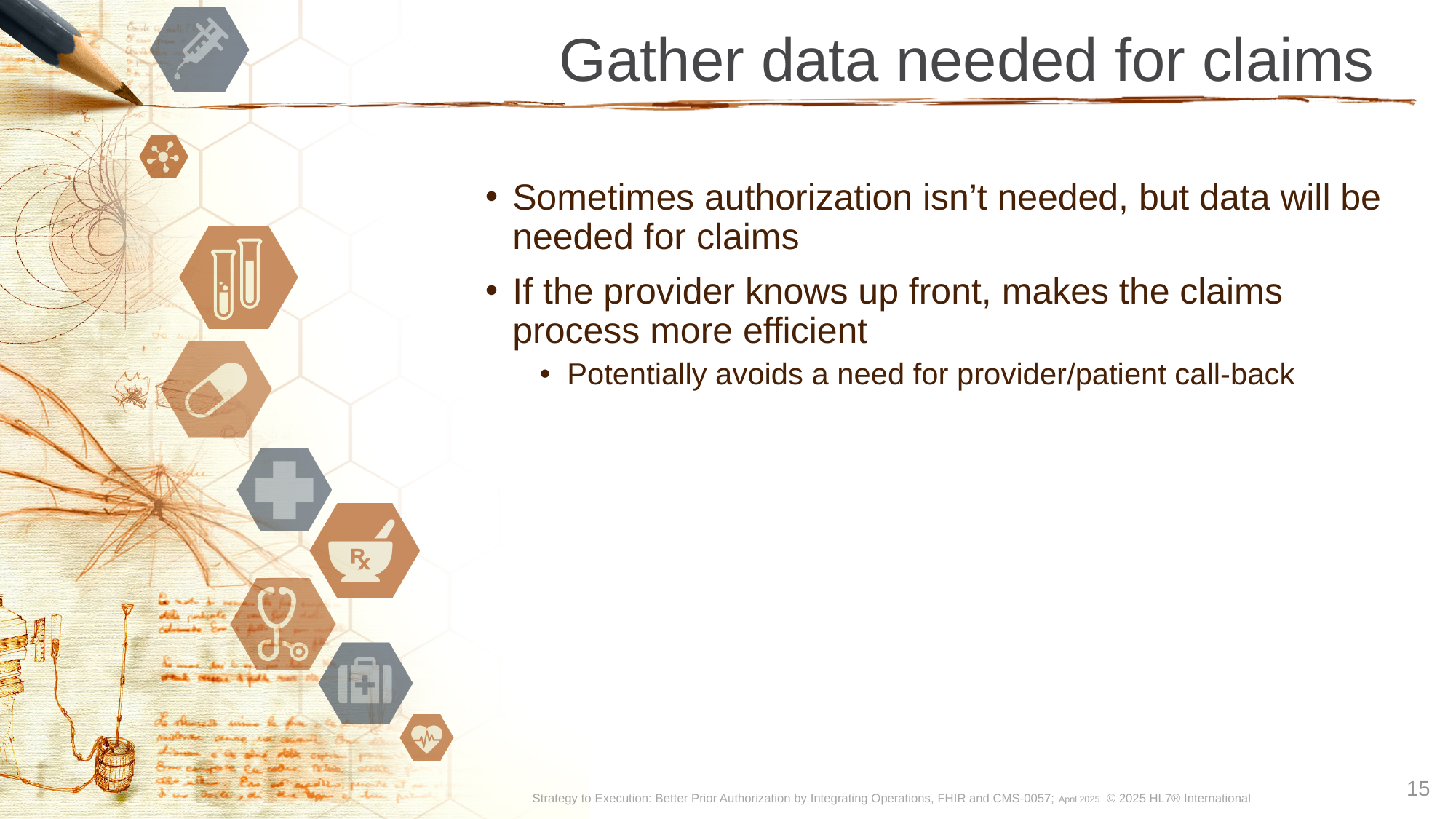

# Gather data needed for claims
Sometimes authorization isn’t needed, but data will be needed for claims
If the provider knows up front, makes the claims process more efficient
Potentially avoids a need for provider/patient call-back
15